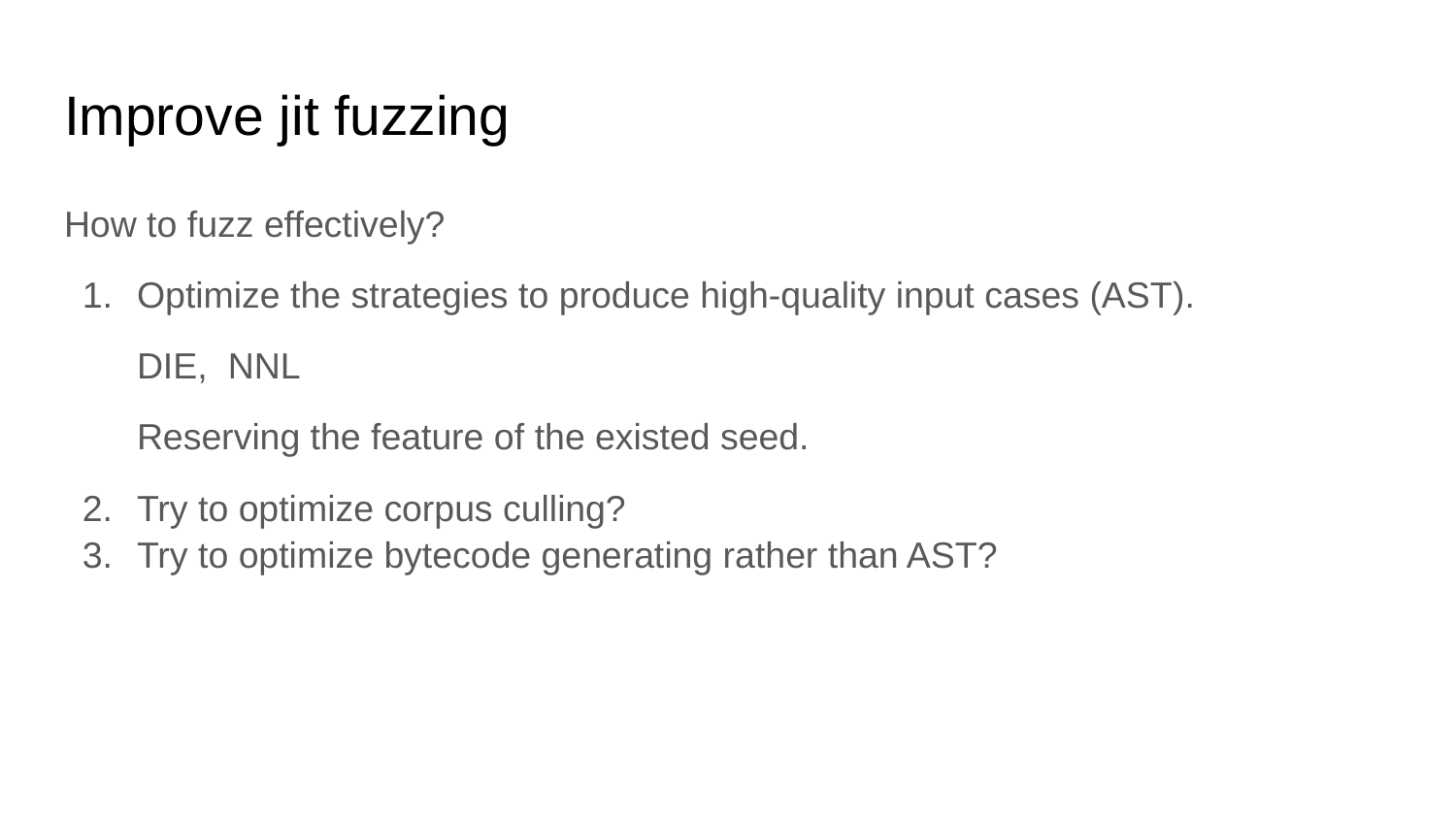

# Improve jit fuzzing
How to fuzz effectively?
Optimize the strategies to produce high-quality input cases (AST).
DIE,  NNL
Reserving the feature of the existed seed.
Try to optimize corpus culling?
Try to optimize bytecode generating rather than AST?